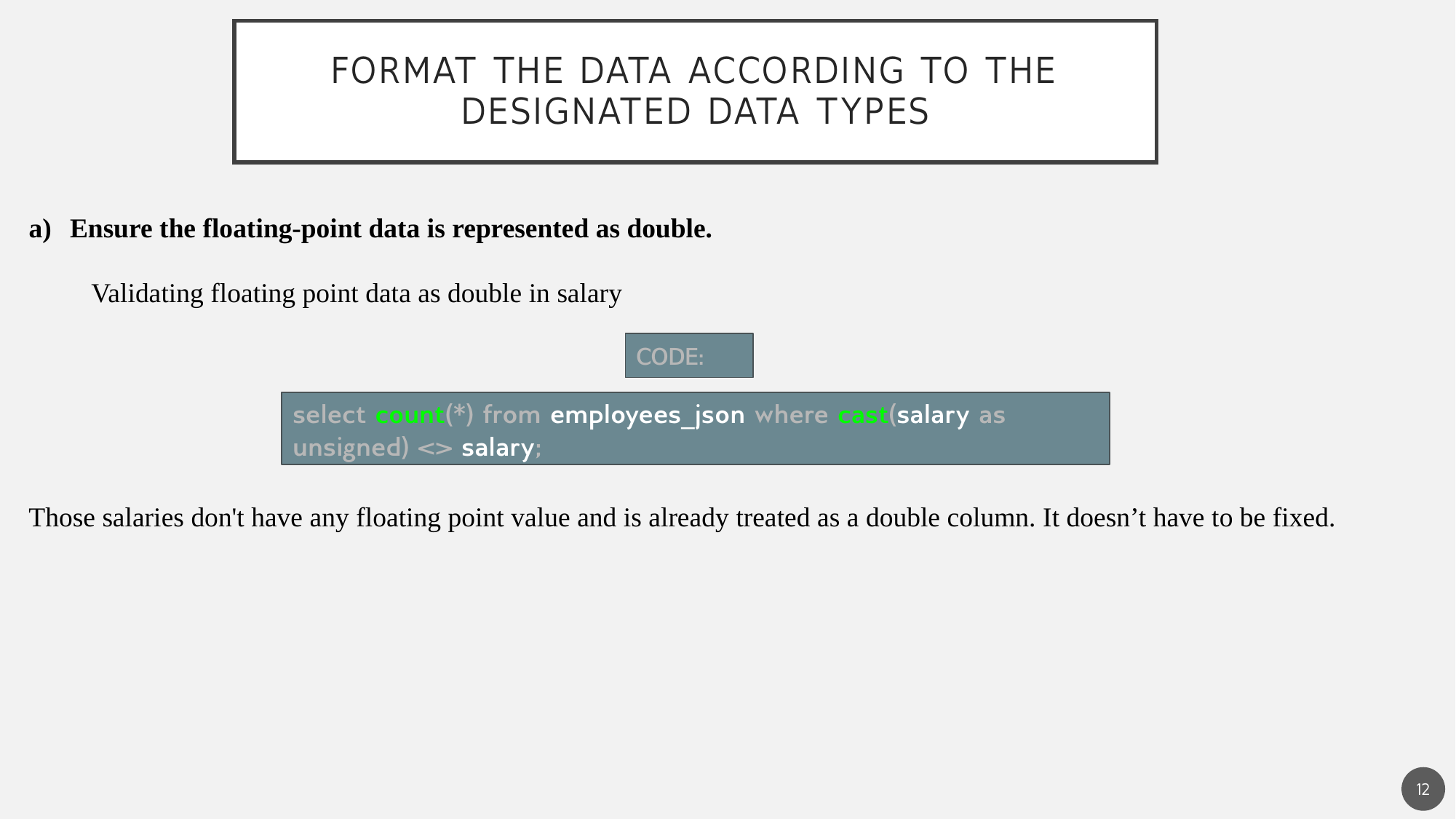

# Format the data according to the designated data types
Ensure the floating-point data is represented as double.
Validating floating point data as double in salary
CODE:
select count(*) from employees_json where cast(salary as unsigned) <> salary;
Those salaries don't have any floating point value and is already treated as a double column. It doesn’t have to be fixed.
12